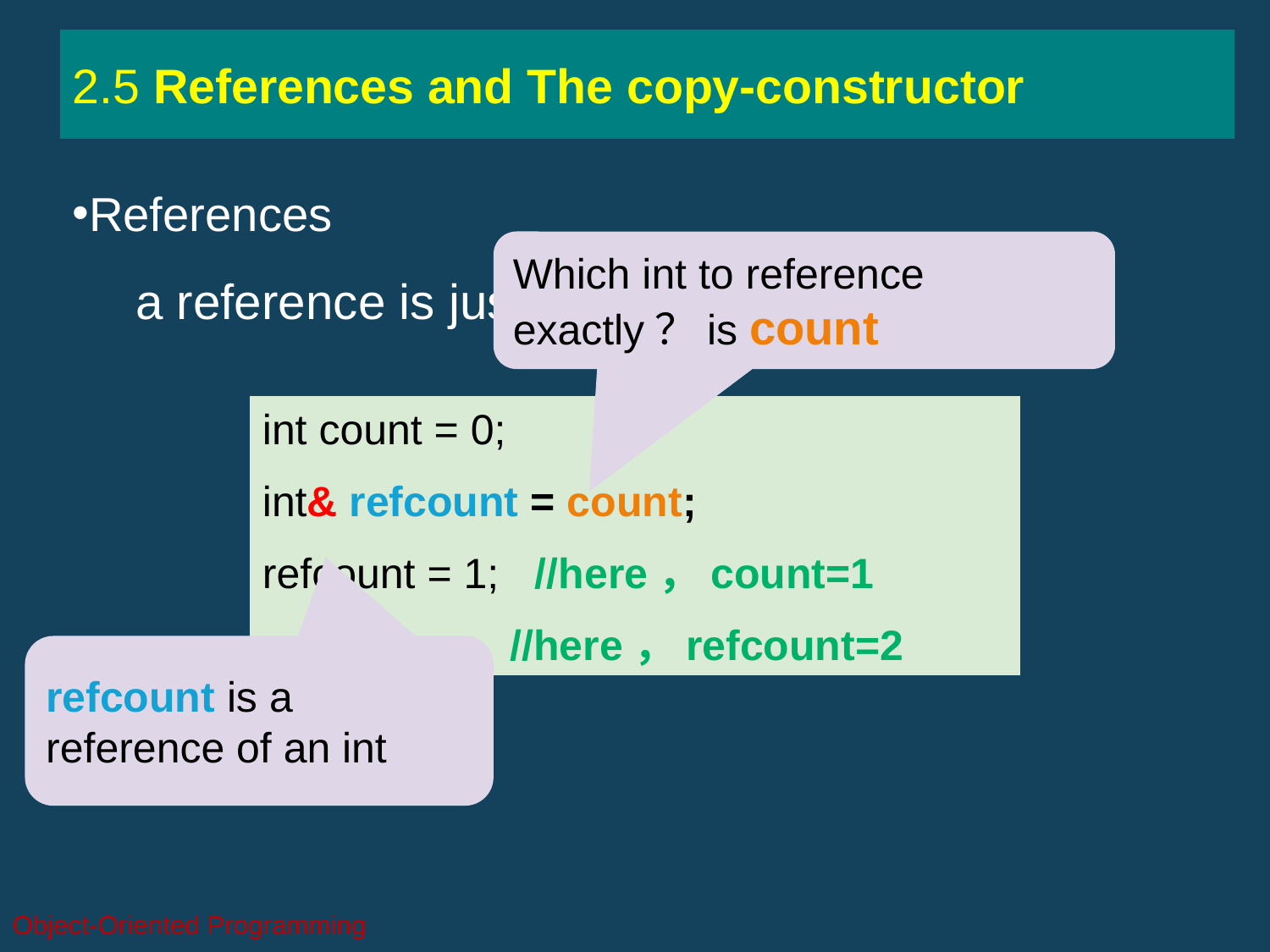

# 2.5 References and The copy-constructor
References
a reference is just a alias of an exist object.
Which int to reference exactly？is count
int count = 0;
int& refcount = count;
refcount = 1;   //here，count=1
count++;       //here，refcount=2
refcount is a reference of an int
Object-Oriented Programming